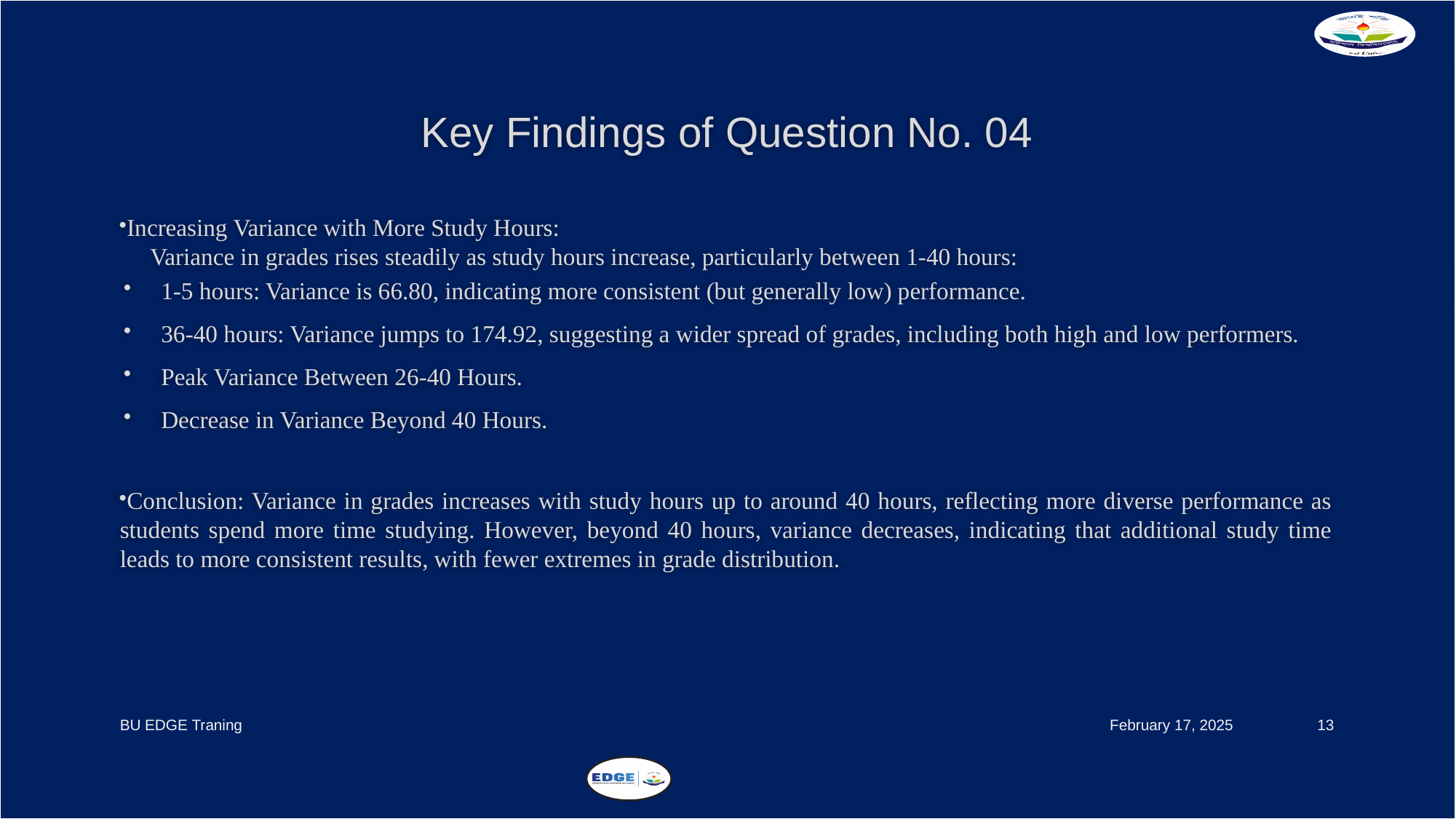

# Key Findings of Question No. 04
Increasing Variance with More Study Hours:
     Variance in grades rises steadily as study hours increase, particularly between 1-40 hours:
1-5 hours: Variance is 66.80, indicating more consistent (but generally low) performance.
36-40 hours: Variance jumps to 174.92, suggesting a wider spread of grades, including both high and low performers.
Peak Variance Between 26-40 Hours.
Decrease in Variance Beyond 40 Hours.

Conclusion: Variance in grades increases with study hours up to around 40 hours, reflecting more diverse performance as students spend more time studying. However, beyond 40 hours, variance decreases, indicating that additional study time leads to more consistent results, with fewer extremes in grade distribution.

BU EDGE Traning
February 17, 2025
13